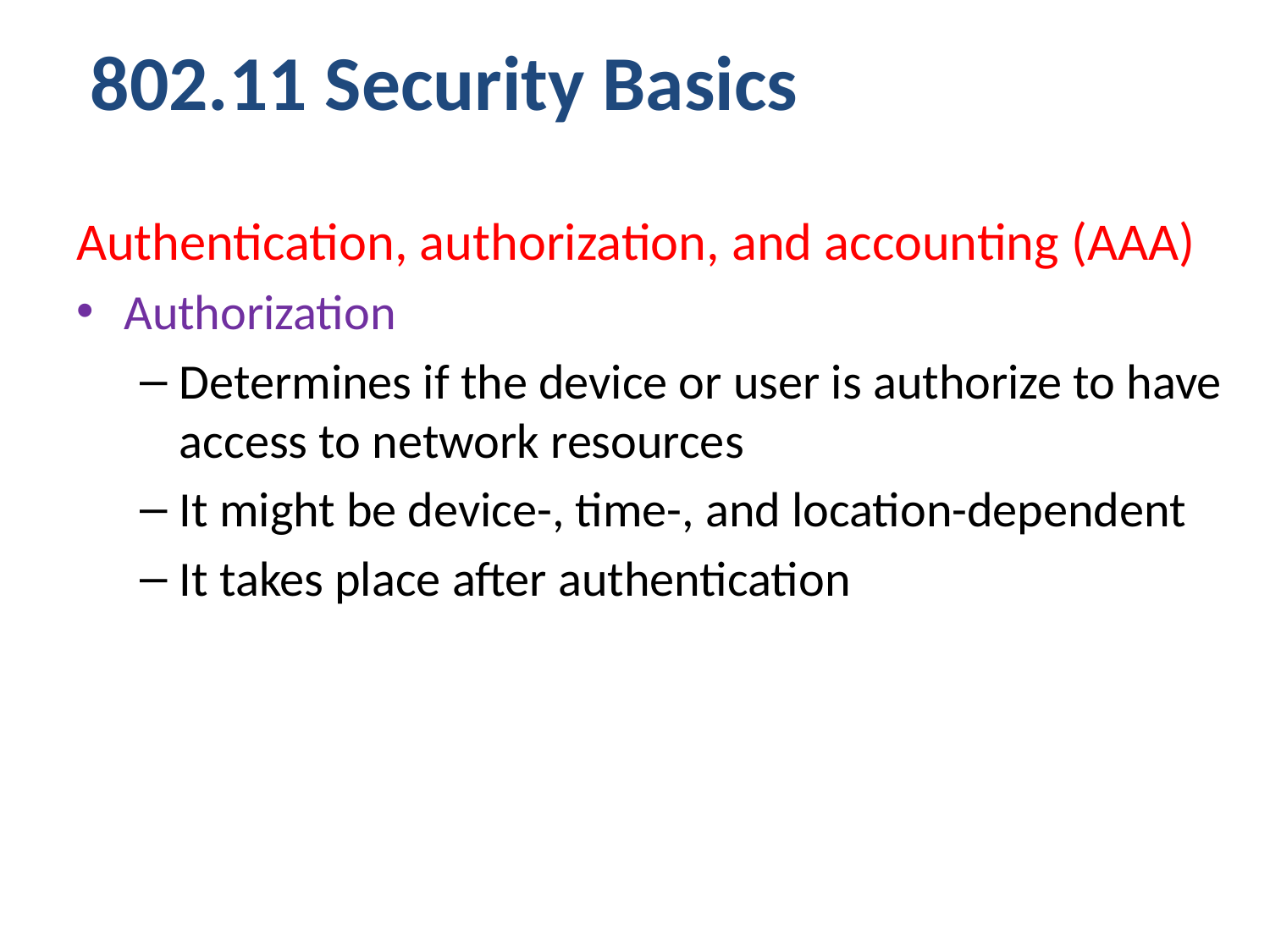

# 802.11 Security Basics
Authentication, authorization, and accounting (AAA)
Authorization
Determines if the device or user is authorize to have access to network resources
It might be device-, time-, and location-dependent
It takes place after authentication